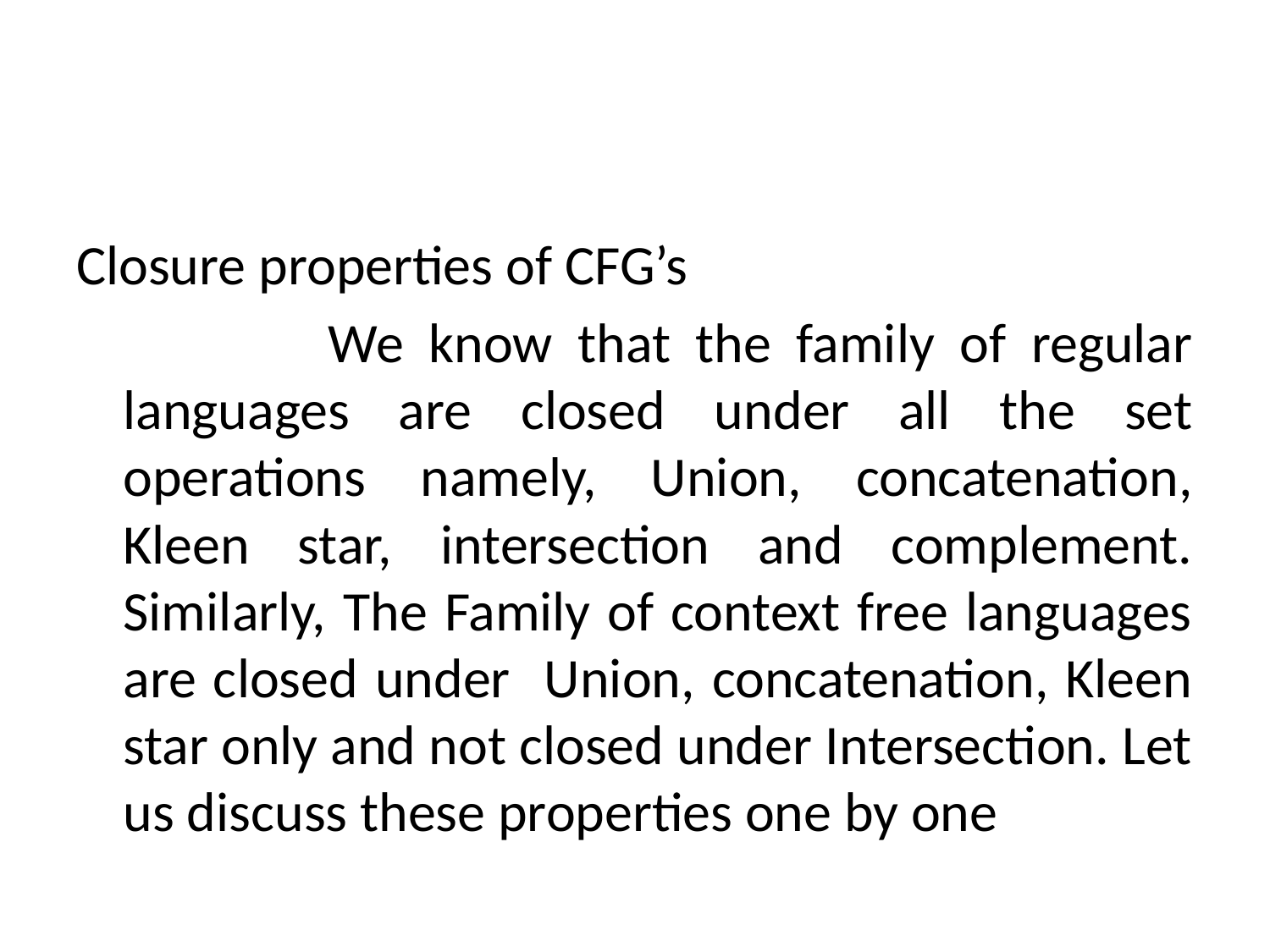

#
Closure properties of CFG’s
          We know that the family of regular languages are closed under all the set operations namely, Union, concatenation, Kleen star, intersection and complement. Similarly, The Family of context free languages are closed under  Union, concatenation, Kleen star only and not closed under Intersection. Let us discuss these properties one by one